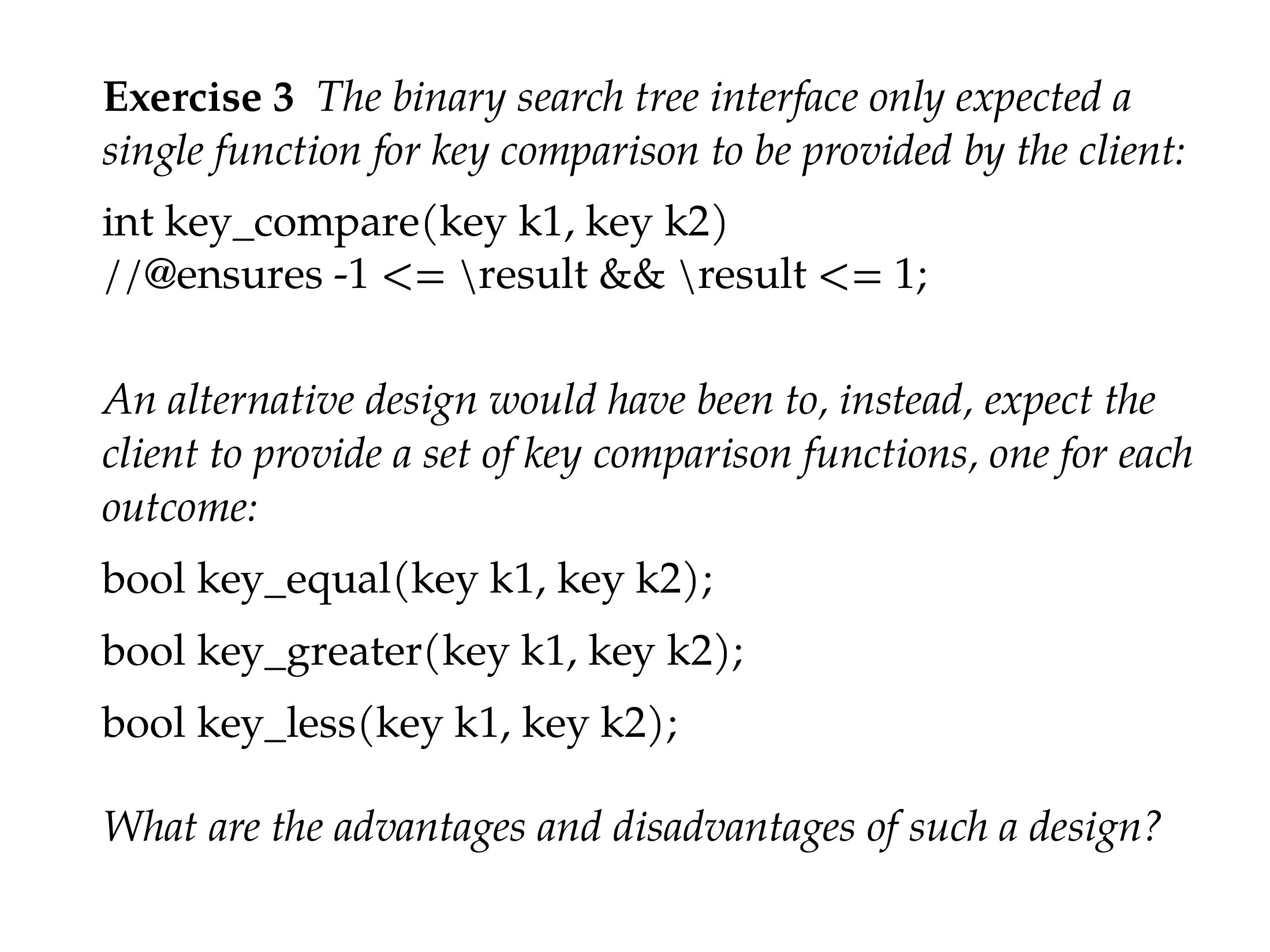

Exercise 3  The binary search tree interface only expected a single function for key comparison to be provided by the client:
int key_compare(key k1, key k2)
//@ensures -1 <= \result && \result <= 1;

An alternative design would have been to, instead, expect the client to provide a set of key comparison functions, one for each outcome:
bool key_equal(key k1, key k2);
bool key_greater(key k1, key k2);
bool key_less(key k1, key k2);

What are the advantages and disadvantages of such a design?